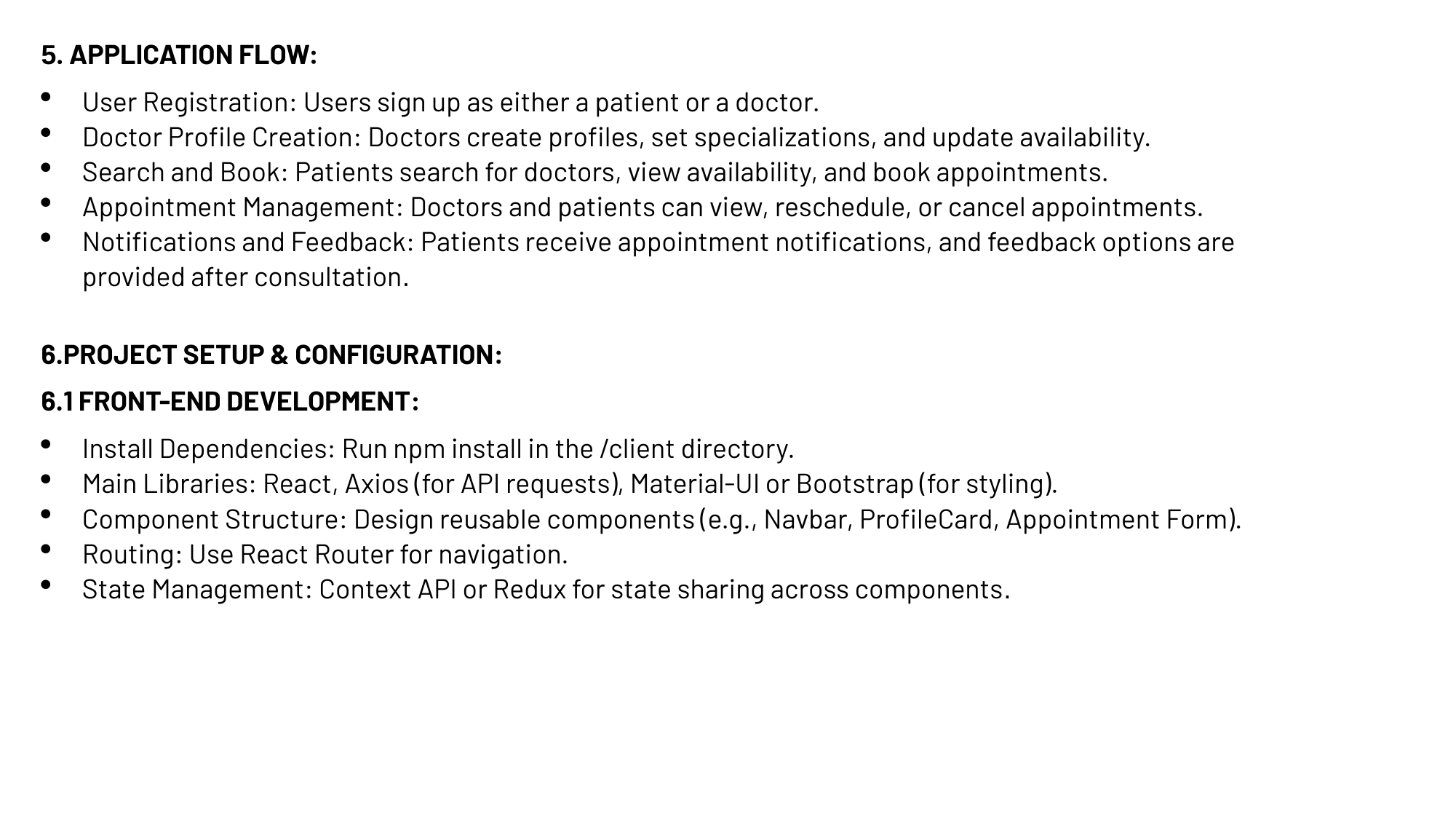

5. APPLICATION FLOW:
User Registration: Users sign up as either a patient or a doctor.
Doctor Profile Creation: Doctors create profiles, set specializations, and update availability.
Search and Book: Patients search for doctors, view availability, and book appointments.
Appointment Management: Doctors and patients can view, reschedule, or cancel appointments.
Notifications and Feedback: Patients receive appointment notifications, and feedback options are provided after consultation.
6.PROJECT SETUP & CONFIGURATION:
6.1 FRONT-END DEVELOPMENT:
Install Dependencies: Run npm install in the /client directory.
Main Libraries: React, Axios (for API requests), Material-UI or Bootstrap (for styling).
Component Structure: Design reusable components (e.g., Navbar, ProfileCard, Appointment Form).
Routing: Use React Router for navigation.
State Management: Context API or Redux for state sharing across components.